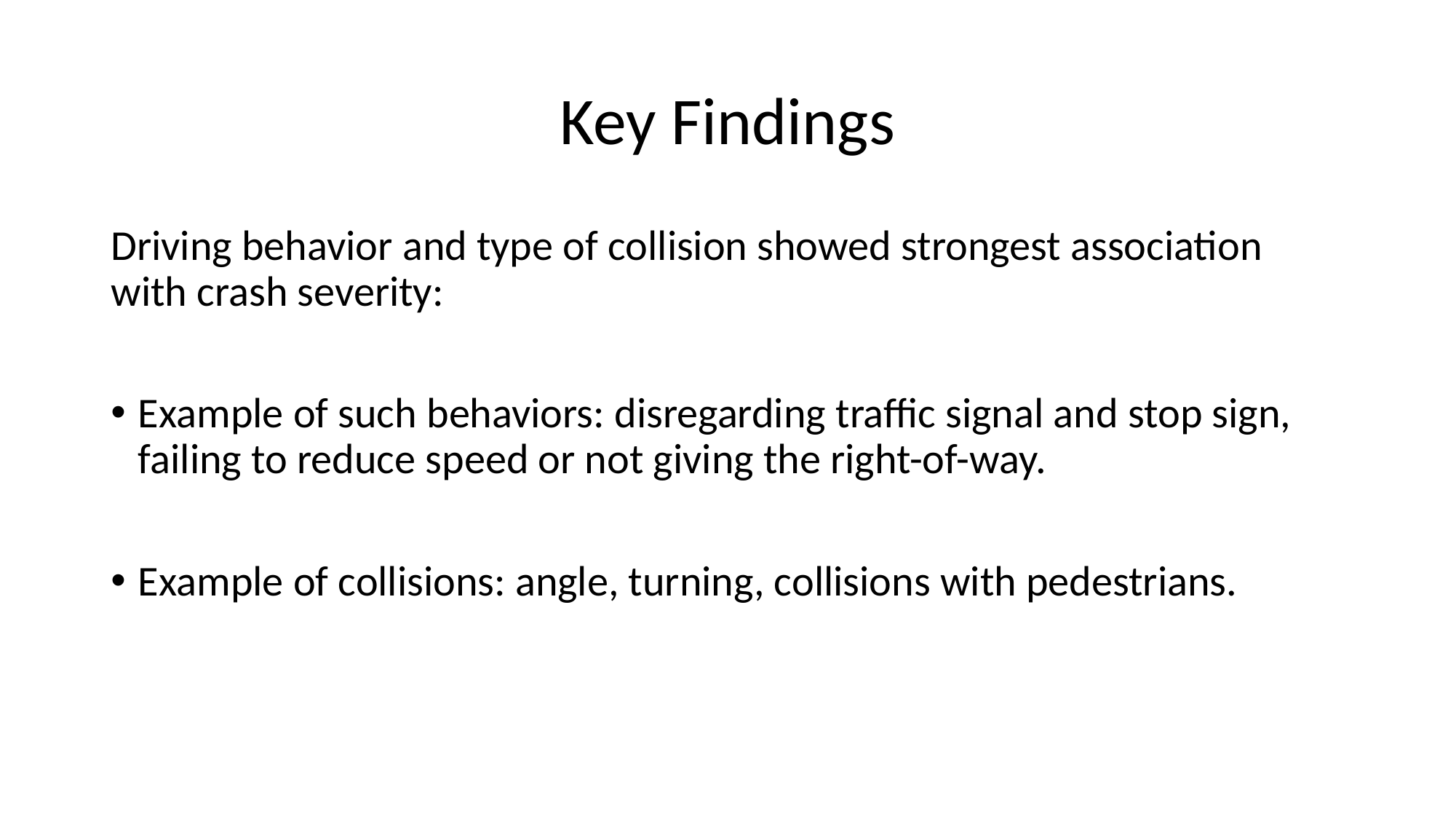

# Key Findings
Driving behavior and type of collision showed strongest association with crash severity:

Example of such behaviors: disregarding traffic signal and stop sign, failing to reduce speed or not giving the right-of-way.

Example of collisions: angle, turning, collisions with pedestrians.